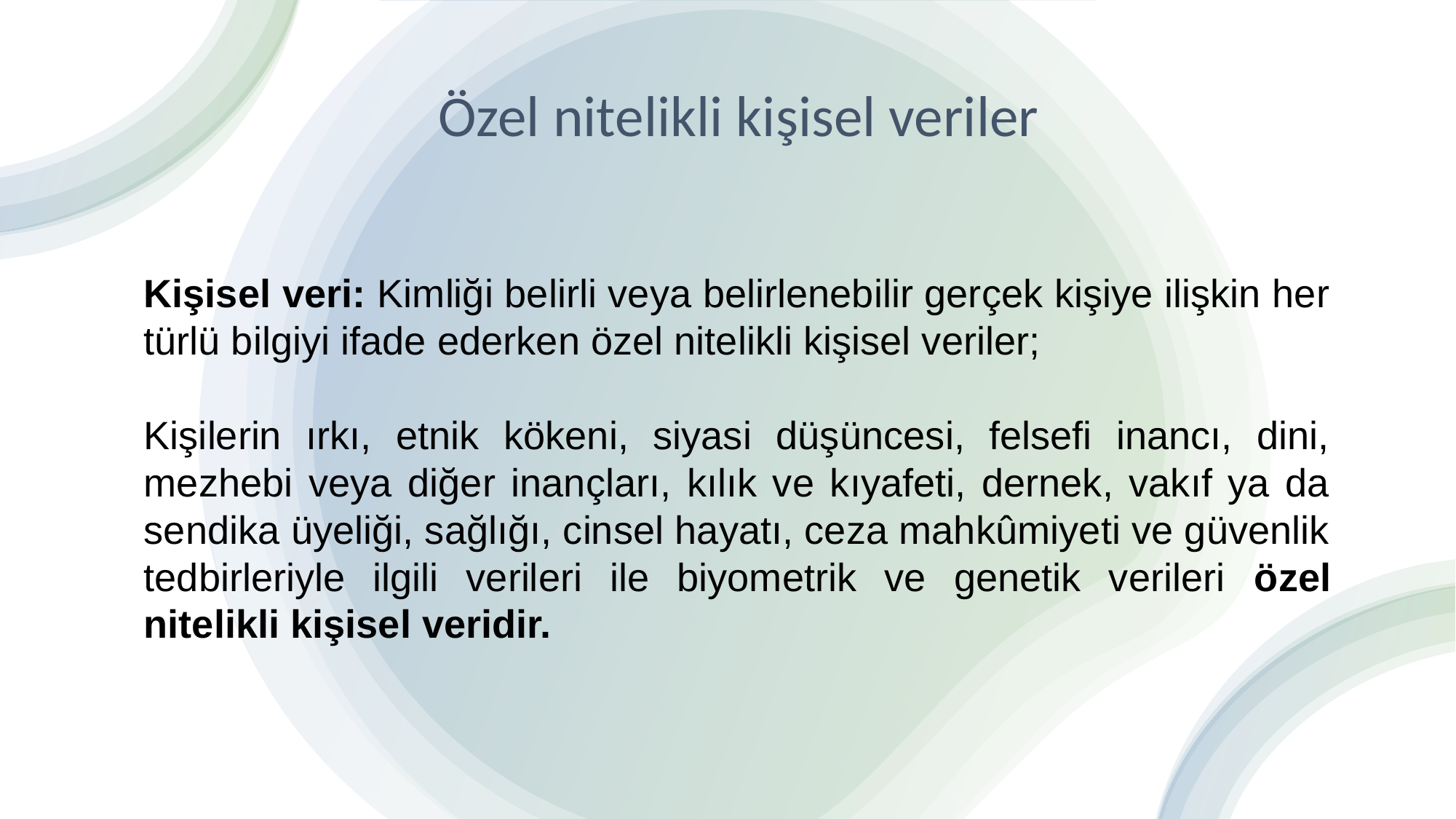

# Özel nitelikli kişisel veriler
Kişisel veri: Kimliği belirli veya belirlenebilir gerçek kişiye ilişkin her türlü bilgiyi ifade ederken özel nitelikli kişisel veriler;

Kişilerin ırkı, etnik kökeni, siyasi düşüncesi, felsefi inancı, dini, mezhebi veya diğer inançları, kılık ve kıyafeti, dernek, vakıf ya da sendika üyeliği, sağlığı, cinsel hayatı, ceza mahkûmiyeti ve güvenlik tedbirleriyle ilgili verileri ile biyometrik ve genetik verileri özel nitelikli kişisel veridir.